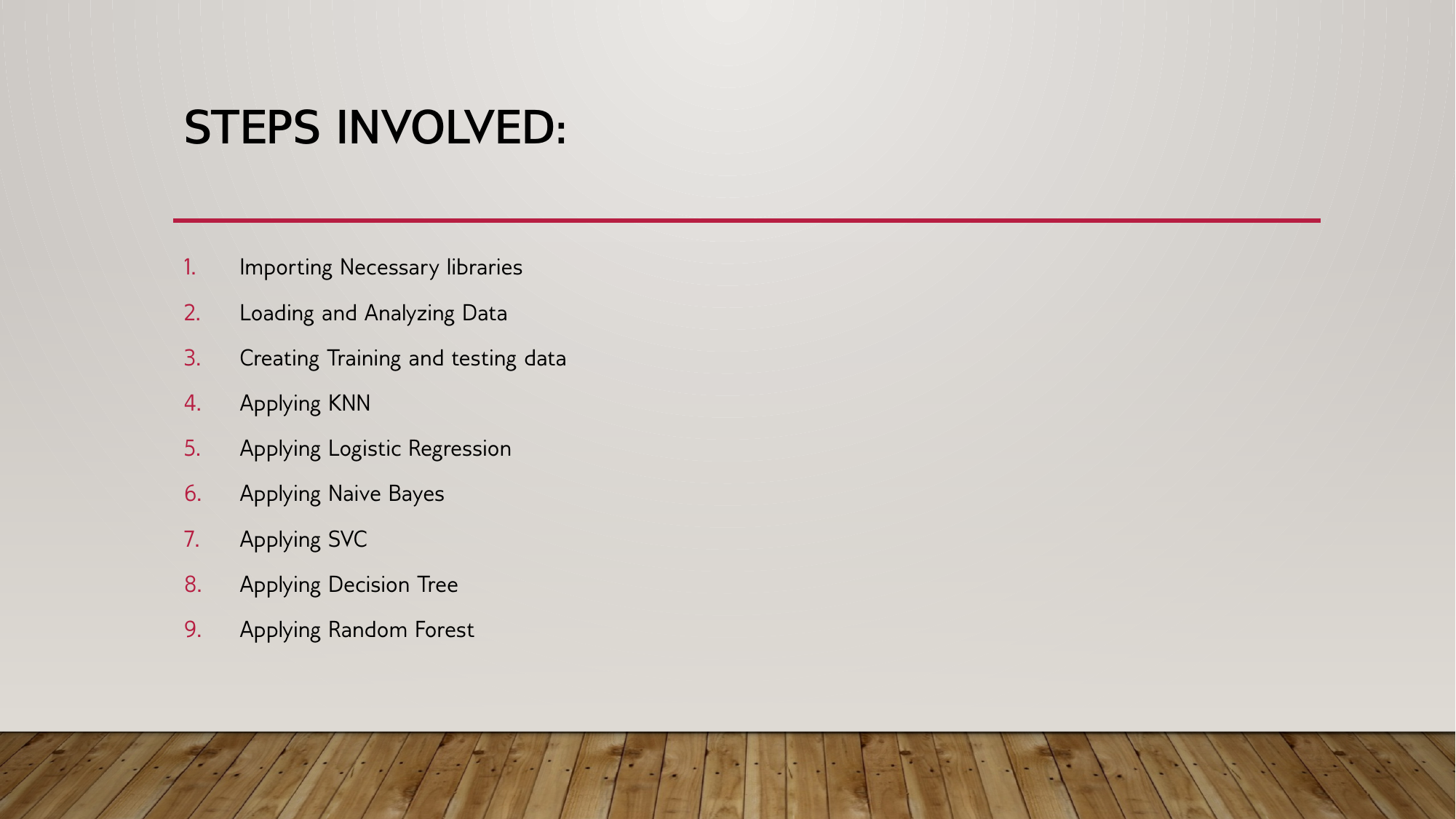

# STEPS INVOLVED:
Importing Necessary libraries
Loading and Analyzing Data
Creating Training and testing data
Applying KNN
Applying Logistic Regression
Applying Naive Bayes
Applying SVC
Applying Decision Tree
Applying Random Forest